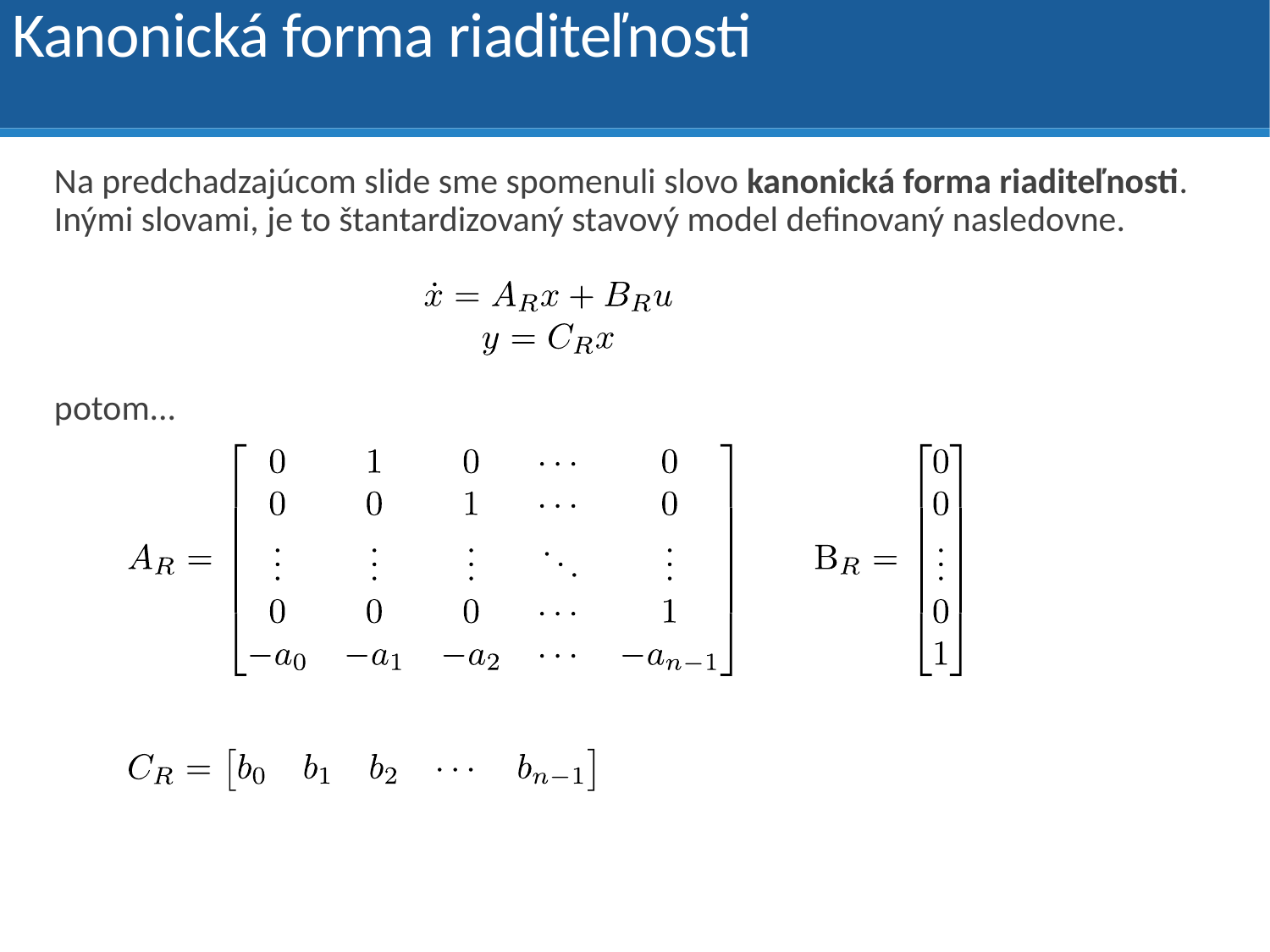

Kanonická forma riaditeľnosti

Na predchadzajúcom slide sme spomenuli slovo kanonická forma riaditeľnosti. Inými slovami, je to štantardizovaný stavový model definovaný nasledovne.

potom...